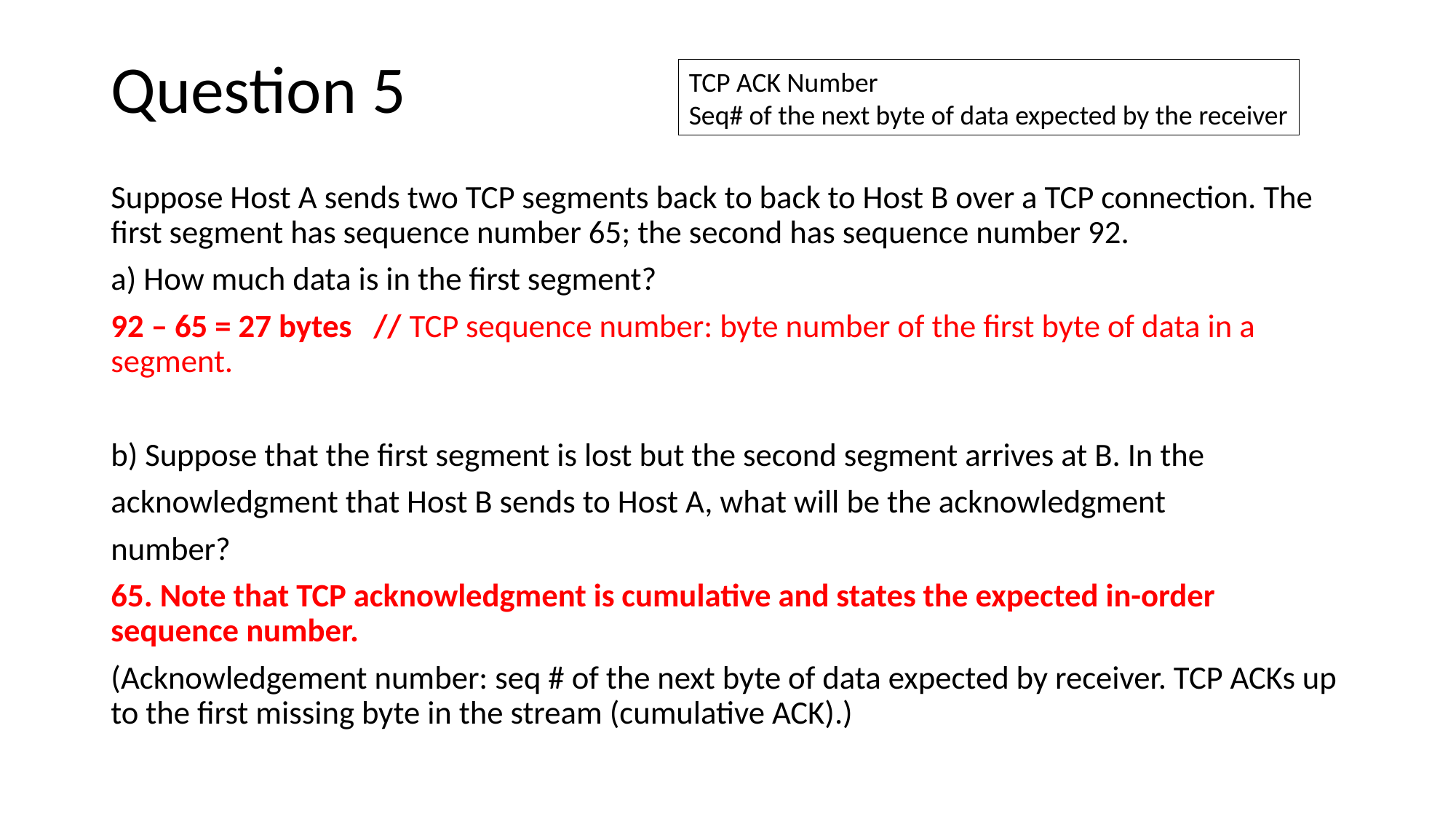

# Question 5
TCP ACK Number
Seq# of the next byte of data expected by the receiver
Suppose Host A sends two TCP segments back to back to Host B over a TCP connection. The first segment has sequence number 65; the second has sequence number 92.
a) How much data is in the first segment?
92 – 65 = 27 bytes   // TCP sequence number: byte number of the first byte of data in a segment.

b) Suppose that the first segment is lost but the second segment arrives at B. In the
acknowledgment that Host B sends to Host A, what will be the acknowledgment
number?
65. Note that TCP acknowledgment is cumulative and states the expected in-order sequence number.
(Acknowledgement number: seq # of the next byte of data expected by receiver. TCP ACKs up to the first missing byte in the stream (cumulative ACK).)